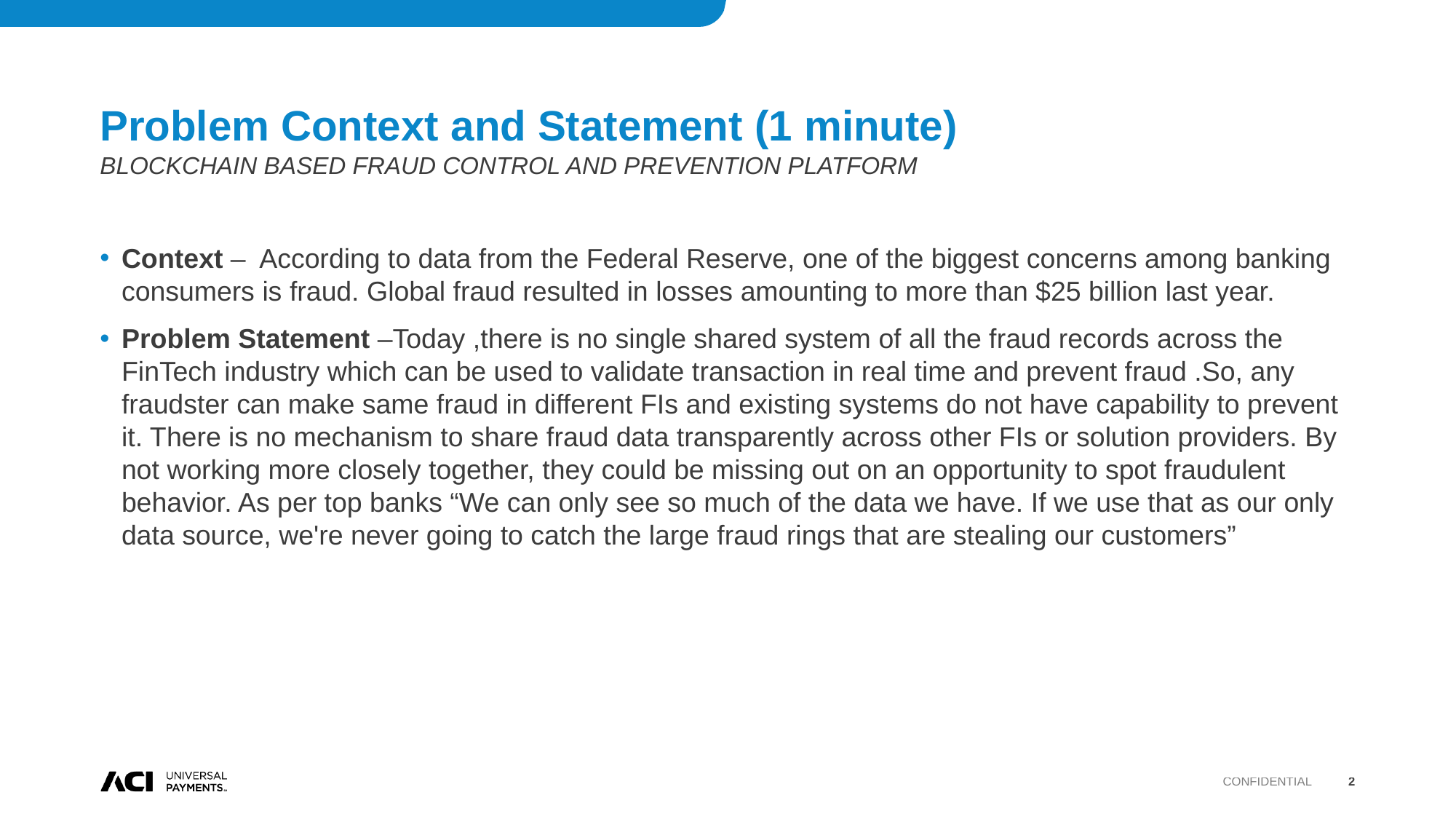

# Problem Context and Statement (1 minute)
BLOCKCHAIN BASED FRAUD CONTROL AND PREVENTION PLATFORM
Context –  According to data from the Federal Reserve, one of the biggest concerns among banking consumers is fraud. Global fraud resulted in losses amounting to more than $25 billion last year.
Problem Statement –Today ,there is no single shared system of all the fraud records across the FinTech industry which can be used to validate transaction in real time and prevent fraud .So, any fraudster can make same fraud in different FIs and existing systems do not have capability to prevent it. There is no mechanism to share fraud data transparently across other FIs or solution providers. By not working more closely together, they could be missing out on an opportunity to spot fraudulent behavior. As per top banks “We can only see so much of the data we have. If we use that as our only data source, we're never going to catch the large fraud rings that are stealing our customers”

Confidential
2